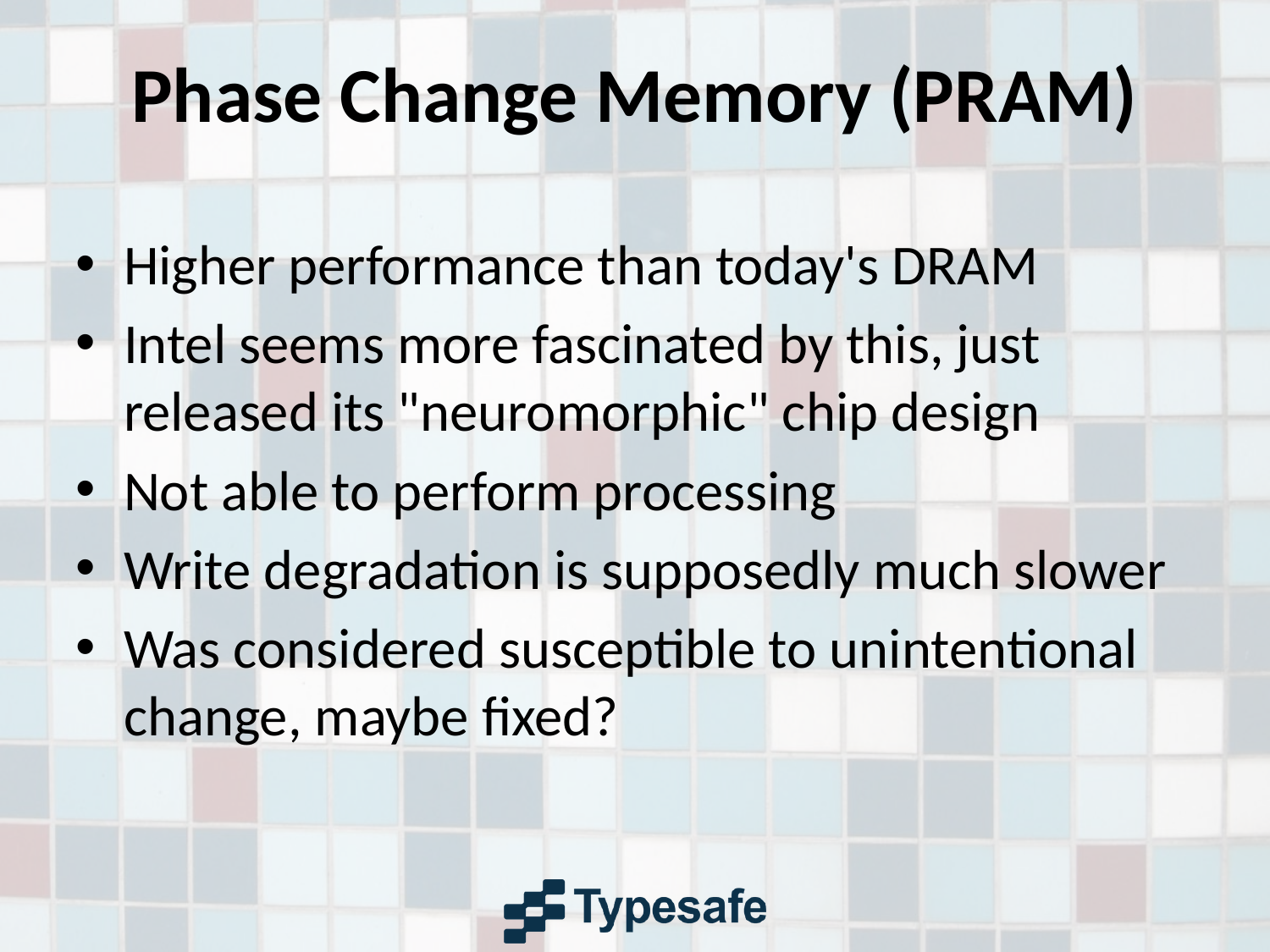

# Phase Change Memory (PRAM)
Higher performance than today's DRAM
Intel seems more fascinated by this, just released its "neuromorphic" chip design
Not able to perform processing
Write degradation is supposedly much slower
Was considered susceptible to unintentional change, maybe fixed?